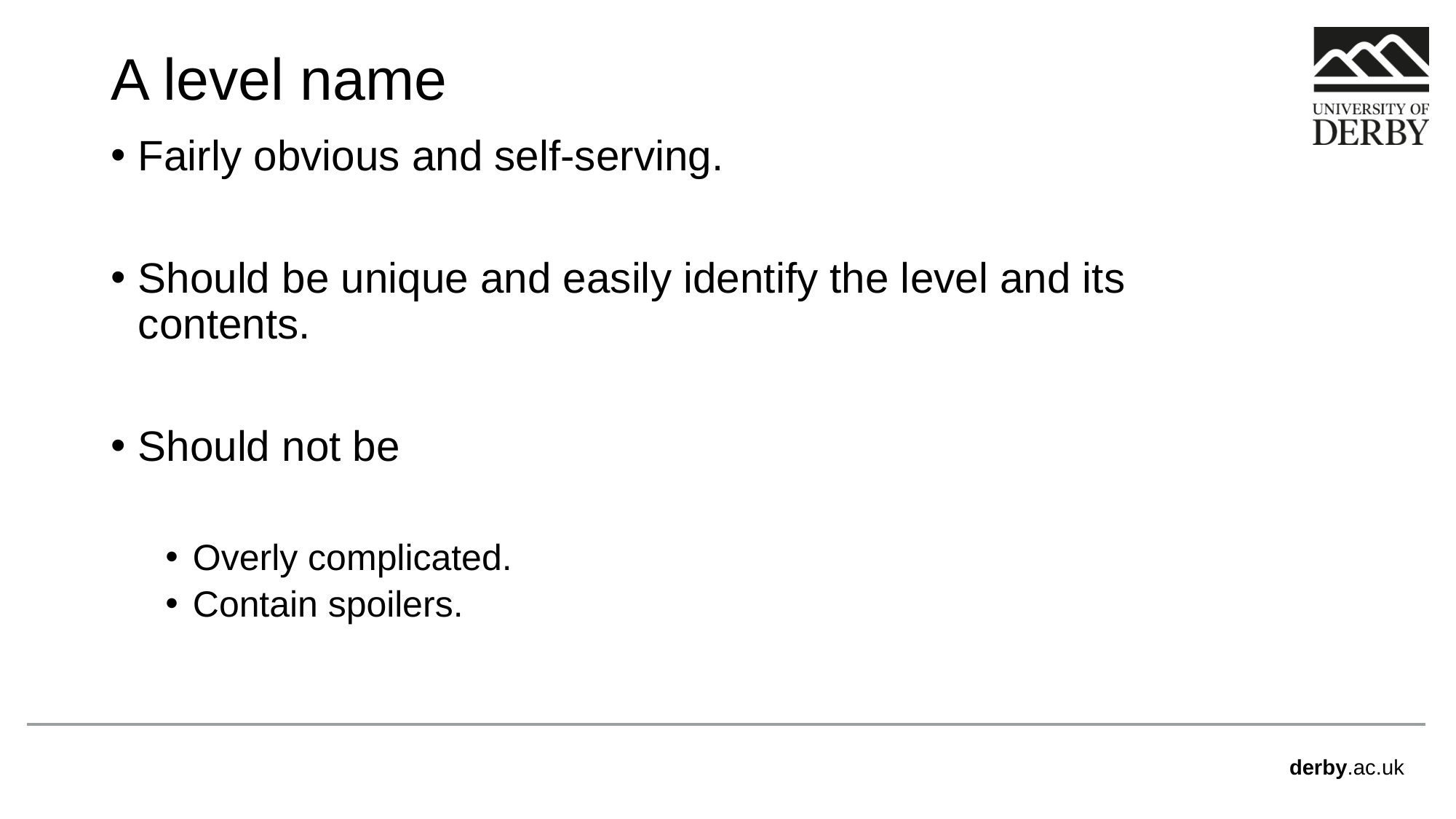

# A level name
Fairly obvious and self-serving.

Should be unique and easily identify the level and its contents.

Should not be

Overly complicated.
Contain spoilers.